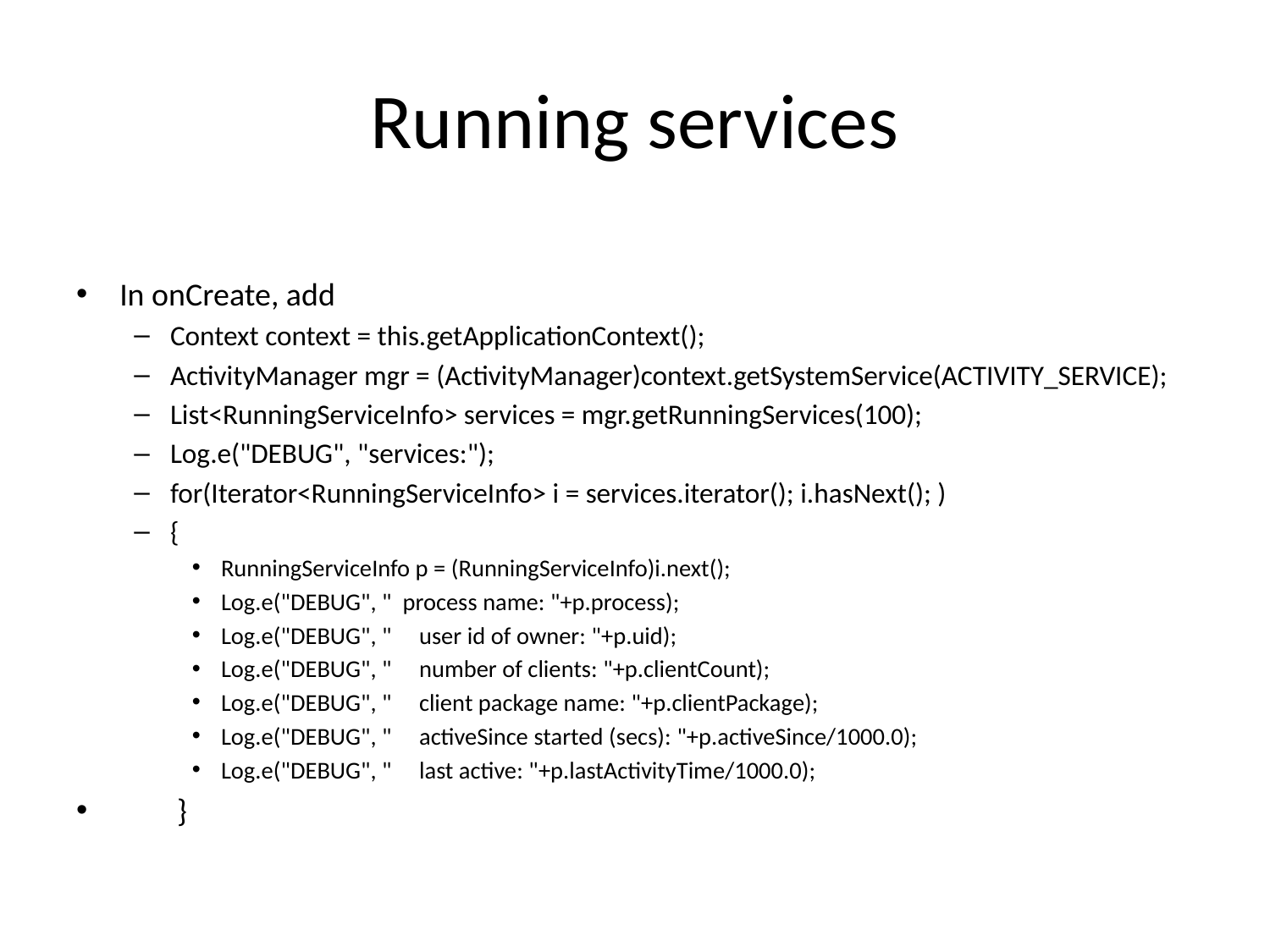

# Running services

In onCreate, add
Context context = this.getApplicationContext();
ActivityManager mgr = (ActivityManager)context.getSystemService(ACTIVITY_SERVICE);
List<RunningServiceInfo> services = mgr.getRunningServices(100);
Log.e("DEBUG", "services:");
for(Iterator<RunningServiceInfo> i = services.iterator(); i.hasNext(); )
{
RunningServiceInfo p = (RunningServiceInfo)i.next();
Log.e("DEBUG", "  process name: "+p.process);
Log.e("DEBUG", "     user id of owner: "+p.uid);
Log.e("DEBUG", "     number of clients: "+p.clientCount);
Log.e("DEBUG", "     client package name: "+p.clientPackage);
Log.e("DEBUG", "     activeSince started (secs): "+p.activeSince/1000.0);
Log.e("DEBUG", "     last active: "+p.lastActivityTime/1000.0);
        }